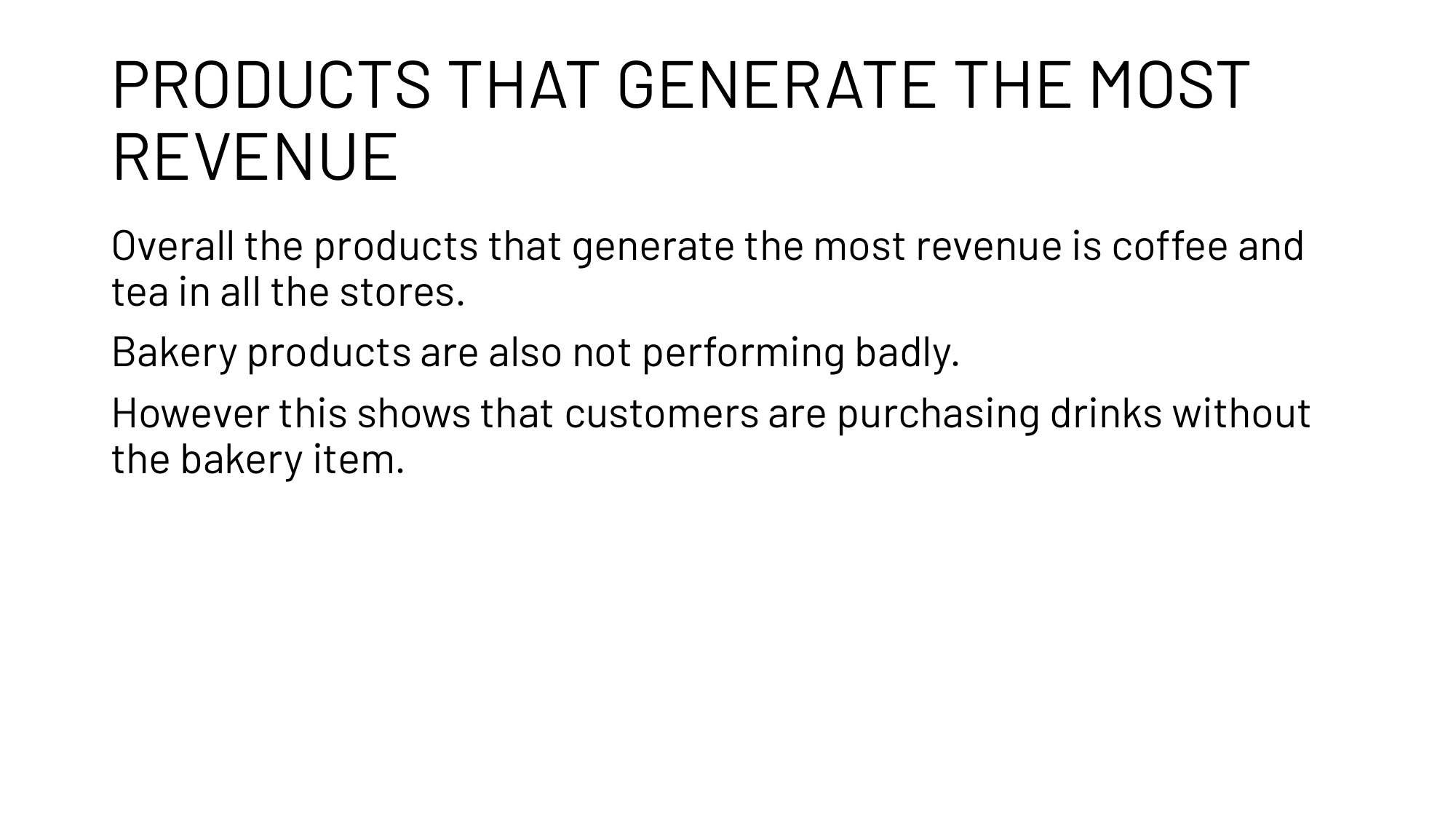

# PRODUCTS THAT GENERATE THE MOST REVENUE
Overall the products that generate the most revenue is coffee and tea in all the stores.
Bakery products are also not performing badly.
However this shows that customers are purchasing drinks without the bakery item.